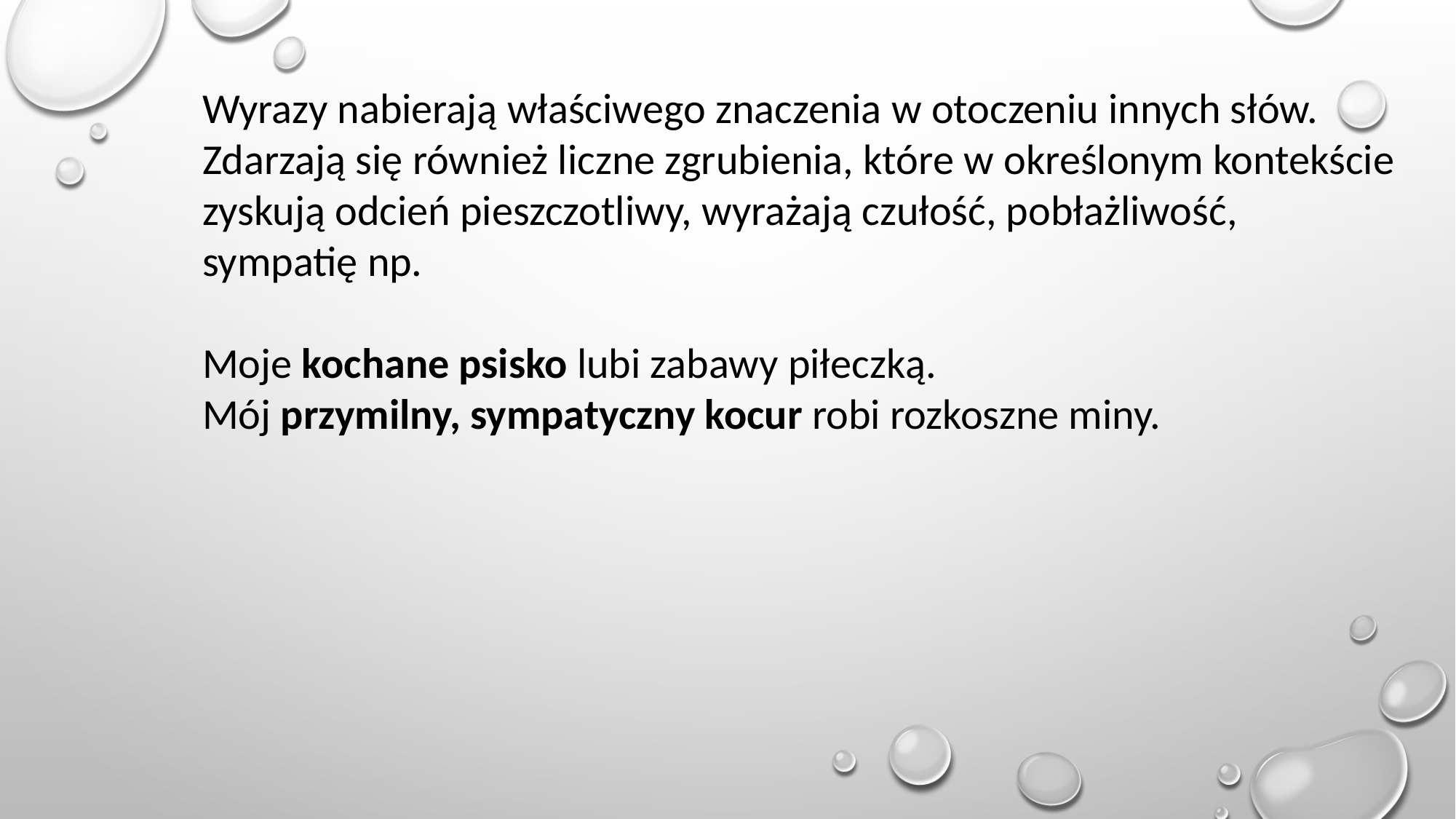

Wyrazy nabierają właściwego znaczenia w otoczeniu innych słów.
Zdarzają się również liczne zgrubienia, które w określonym kontekście zyskują odcień pieszczotliwy, wyrażają czułość, pobłażliwość, sympatię np.

Moje kochane psisko lubi zabawy piłeczką.
Mój przymilny, sympatyczny kocur robi rozkoszne miny.